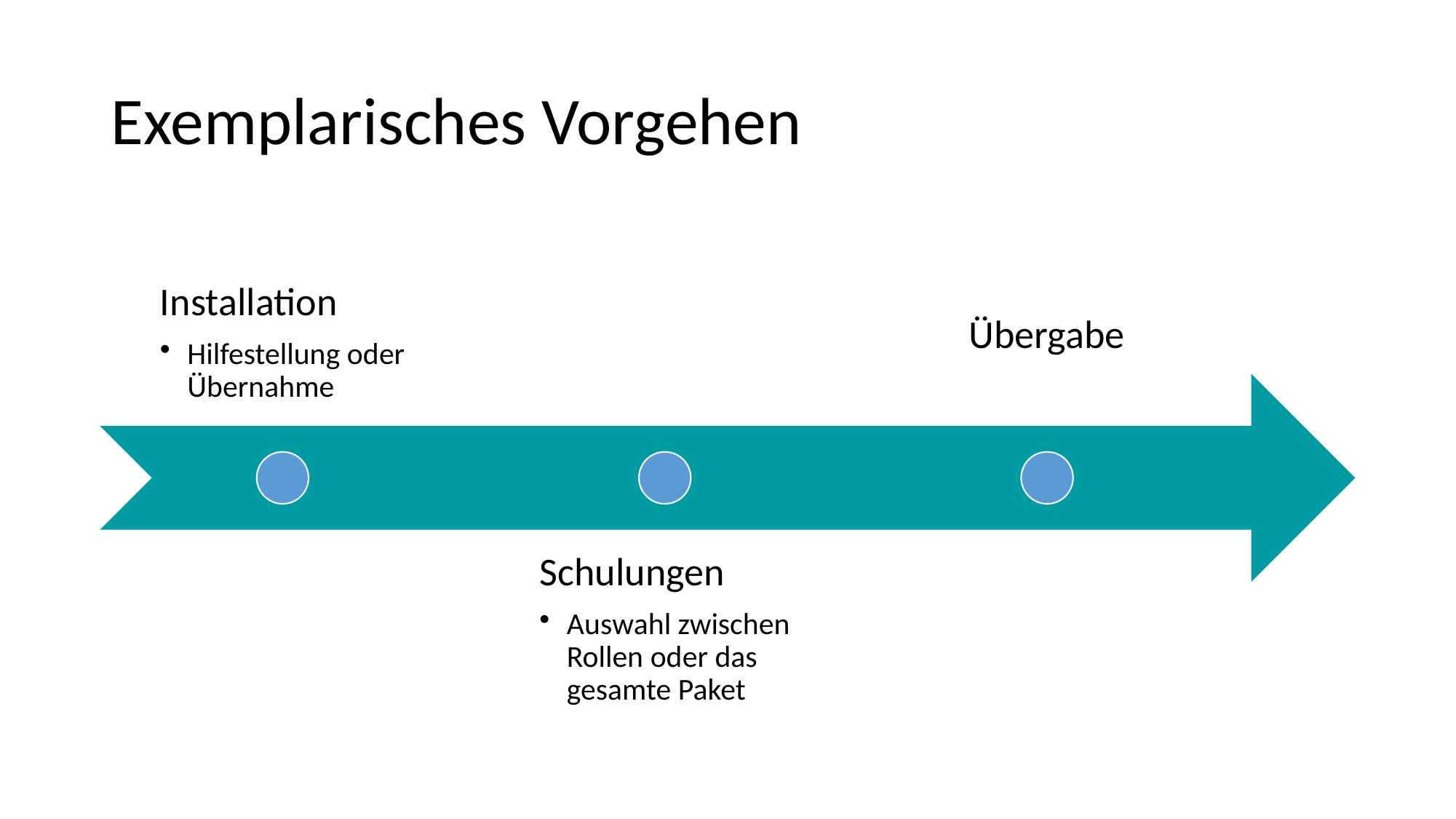

# Exemplarisches Vorgehen
Installation
Hilfestellung oder Übernahme
Schulungen
Auswahl zwischen Rollen oder das gesamte Paket
Übergabe